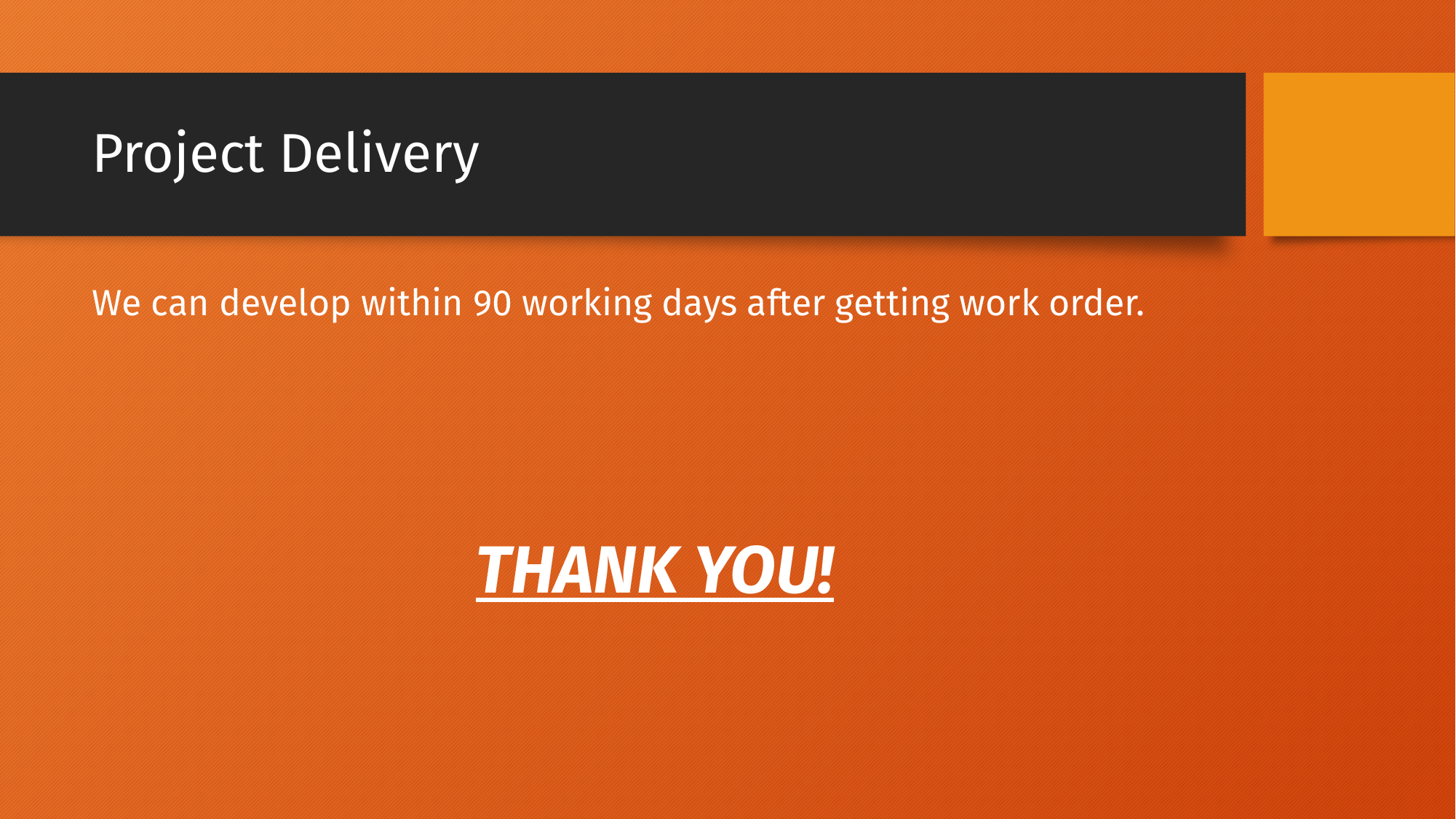

# Project Delivery
We can develop within 90 working days after getting work order.

THANK YOU!